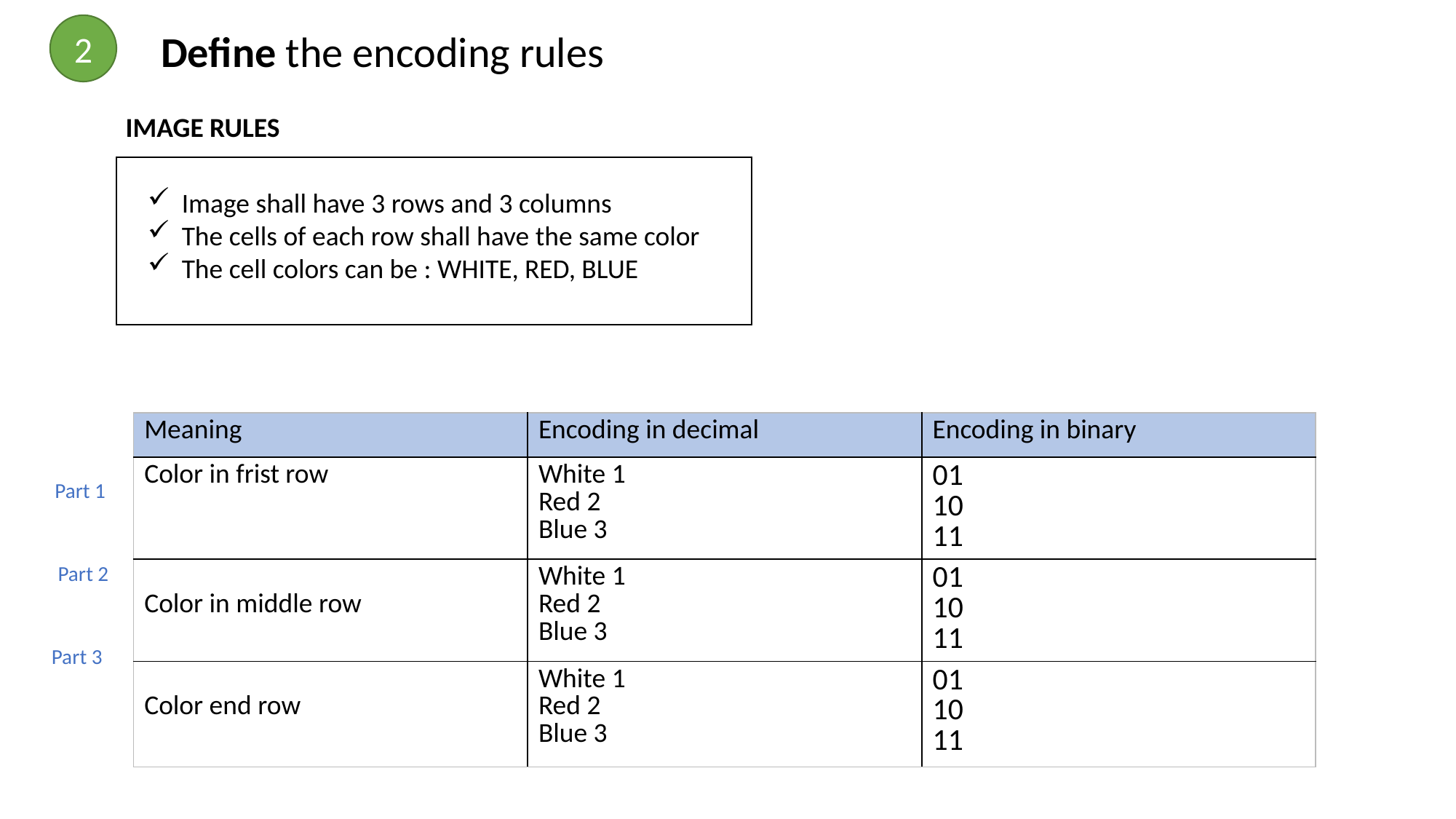

2
Define the encoding rules
IMAGE RULES

Image shall have 3 rows and 3 columns
The cells of each row shall have the same color
The cell colors can be : WHITE, RED, BLUE
| Meaning | Encoding in decimal | Encoding in binary |
| --- | --- | --- |
| Color in frist row | White 1 Red 2 Blue 3 | 01 10 11 |
| Color in middle row | White 1 Red 2 Blue 3 | 01 10 11 |
| Color end row | White 1 Red 2 Blue 3 | 01 10 11 |
Part 1
Part 2
Part 3